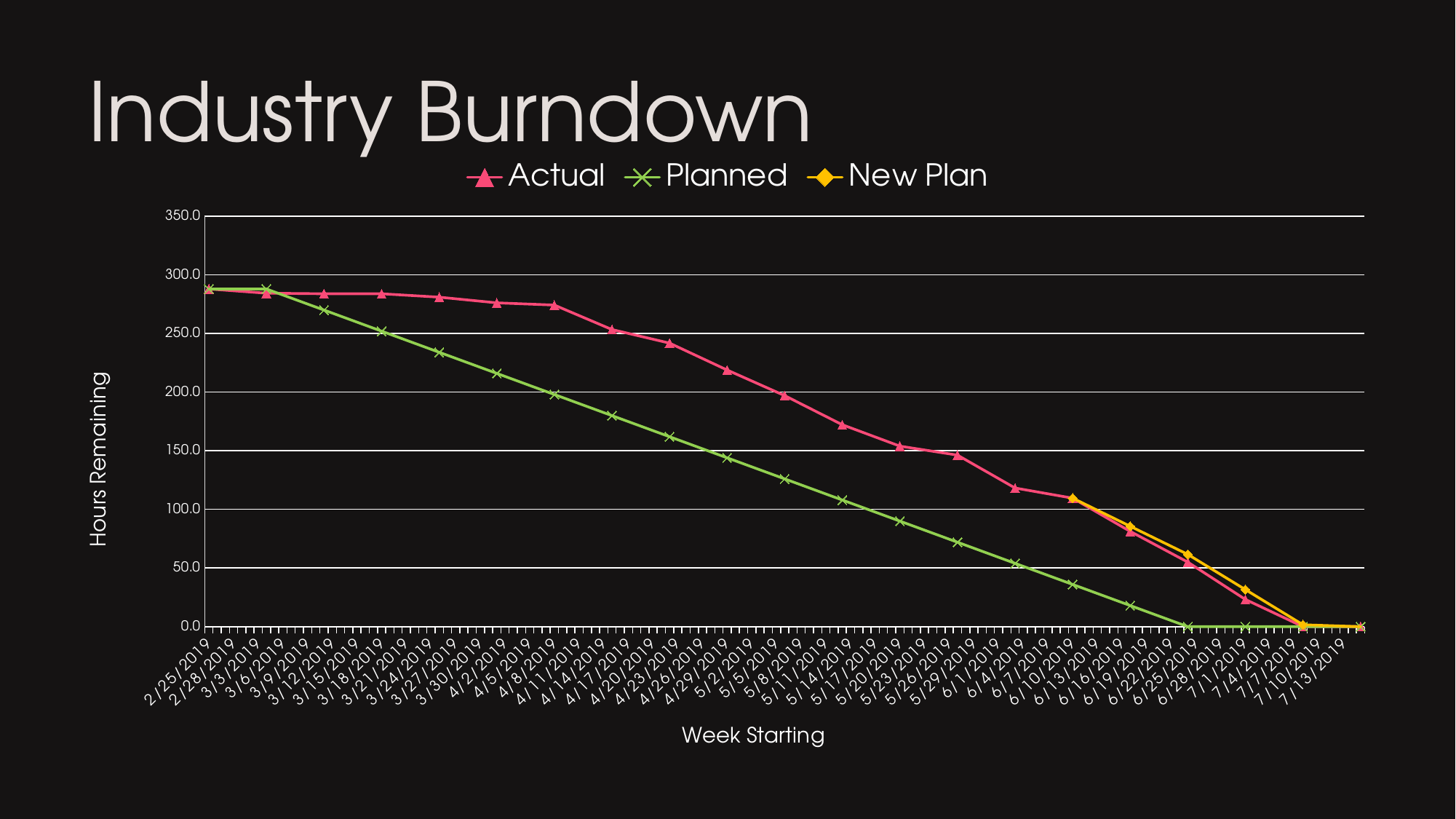

# Industry Burndown

### Chart

| Category | Actual | Planned | New Plan |
|---|---|---|---|
| 43521 | 288.0 | 288.0 | None |
| 43528 | 284.3773180555556 | 288.0 | None |
| 43535 | 283.9273180555556 | 270.0 | None |
| 43542 | 283.9273180555556 | 252.0 | None |
| 43549 | 281.02820138888893 | 234.0 | None |
| 43556 | 276.16727722222225 | 216.0 | None |
| 43563 | 274.2742069444445 | 198.0 | None |
| 43570 | 253.40769888888897 | 180.0 | None |
| 43577 | 241.80552222222238 | 162.0 | None |
| 43584 | 218.8555222222224 | 144.0 | None |
| 43591 | 197.03885555555578 | 126.0 | None |
| 43598 | 172.23755916666698 | 108.0 | None |
| 43605 | 153.9611022222226 | 90.0 | None |
| 43612 | 146.2937944444448 | 72.0 | None |
| 43619 | 118.22712777777821 | 54.0 | None |
| 43626 | 109.58629472222266 | 36.0 | 109.6 |
| 43633 | 81.23629472222277 | 18.0 | 85.6 |
| 43640 | 55.00296138888947 | 0.0 | 61.599999999999994 |
| 43647 | 23.202961388889467 | 0.0 | 31.599999999999994 |
| 43654 | 0.002961388889467287 | 0.0 | 1.5999999999999943 |
| 43661 | 0.002961388889467287 | 0.0 | -5.773159728050814e-15 |